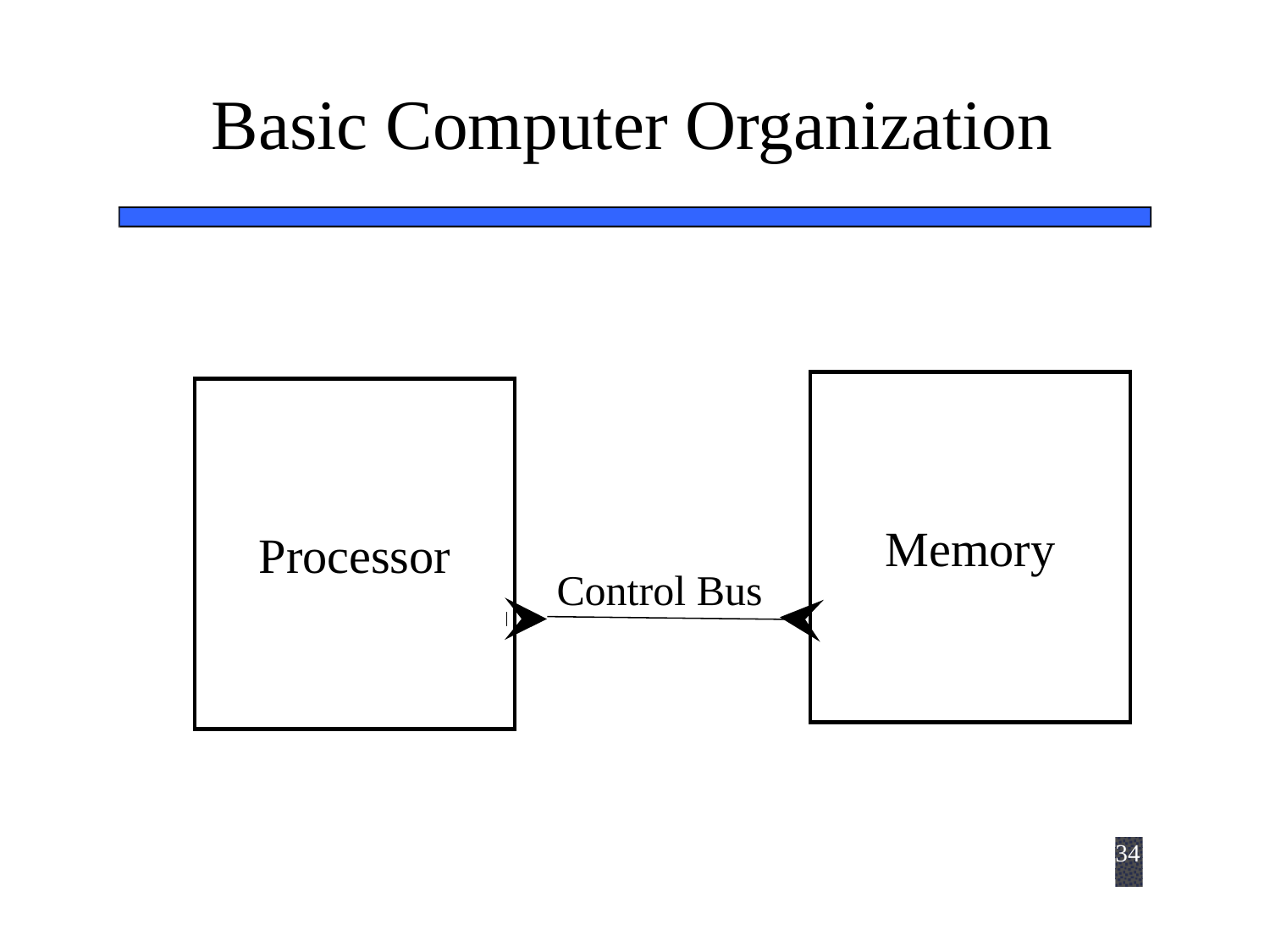

34
# Basic Computer Organization
Memory
Processor
  Control Bus